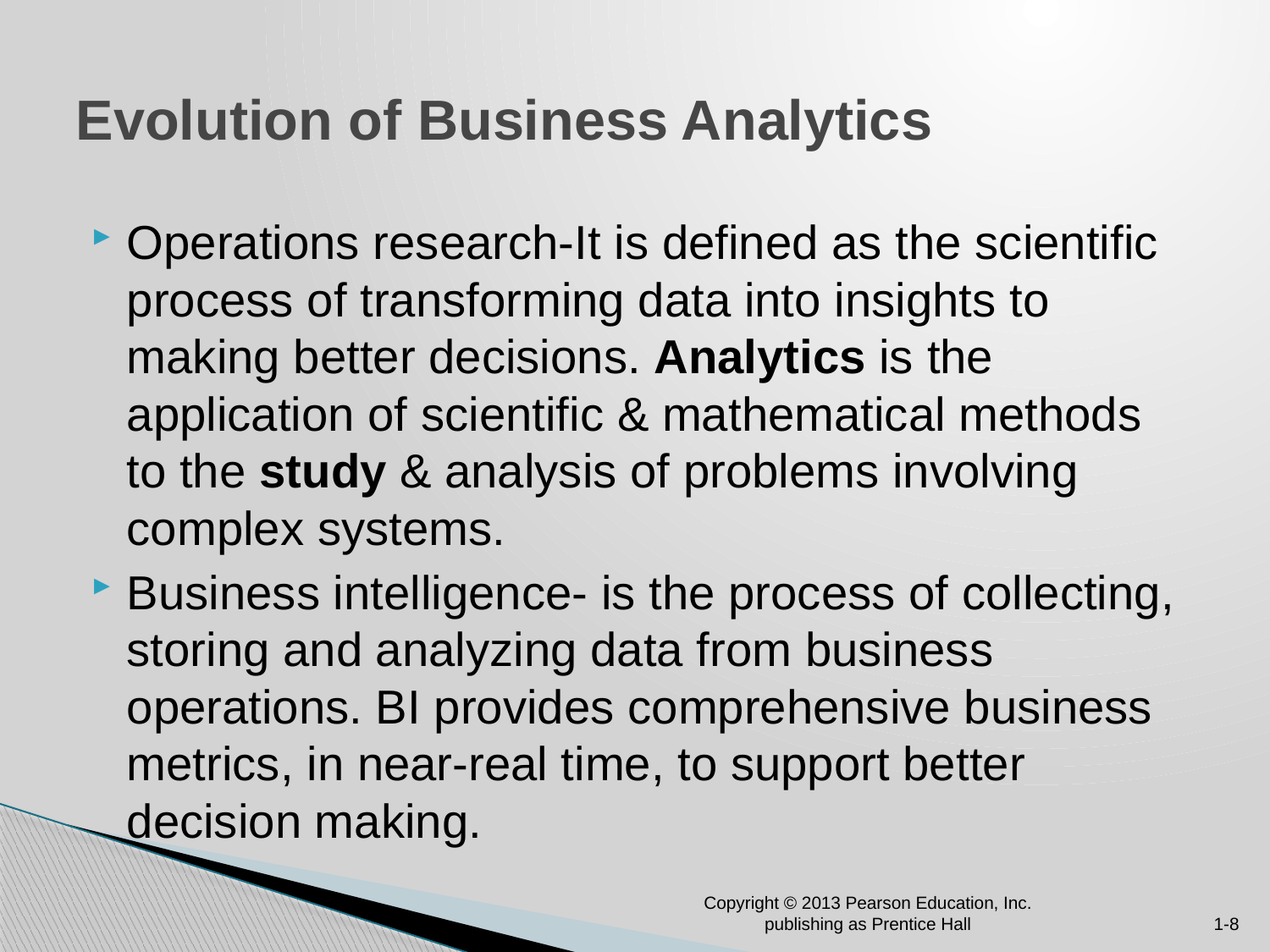

# Evolution of Business Analytics
Operations research-It is defined as the scientific process of transforming data into insights to making better decisions. Analytics is the application of scientific & mathematical methods to the study & analysis of problems involving complex systems.
Business intelligence- is the process of collecting, storing and analyzing data from business operations. BI provides comprehensive business metrics, in near-real time, to support better decision making.
Copyright © 2013 Pearson Education, Inc. publishing as Prentice Hall
1-8